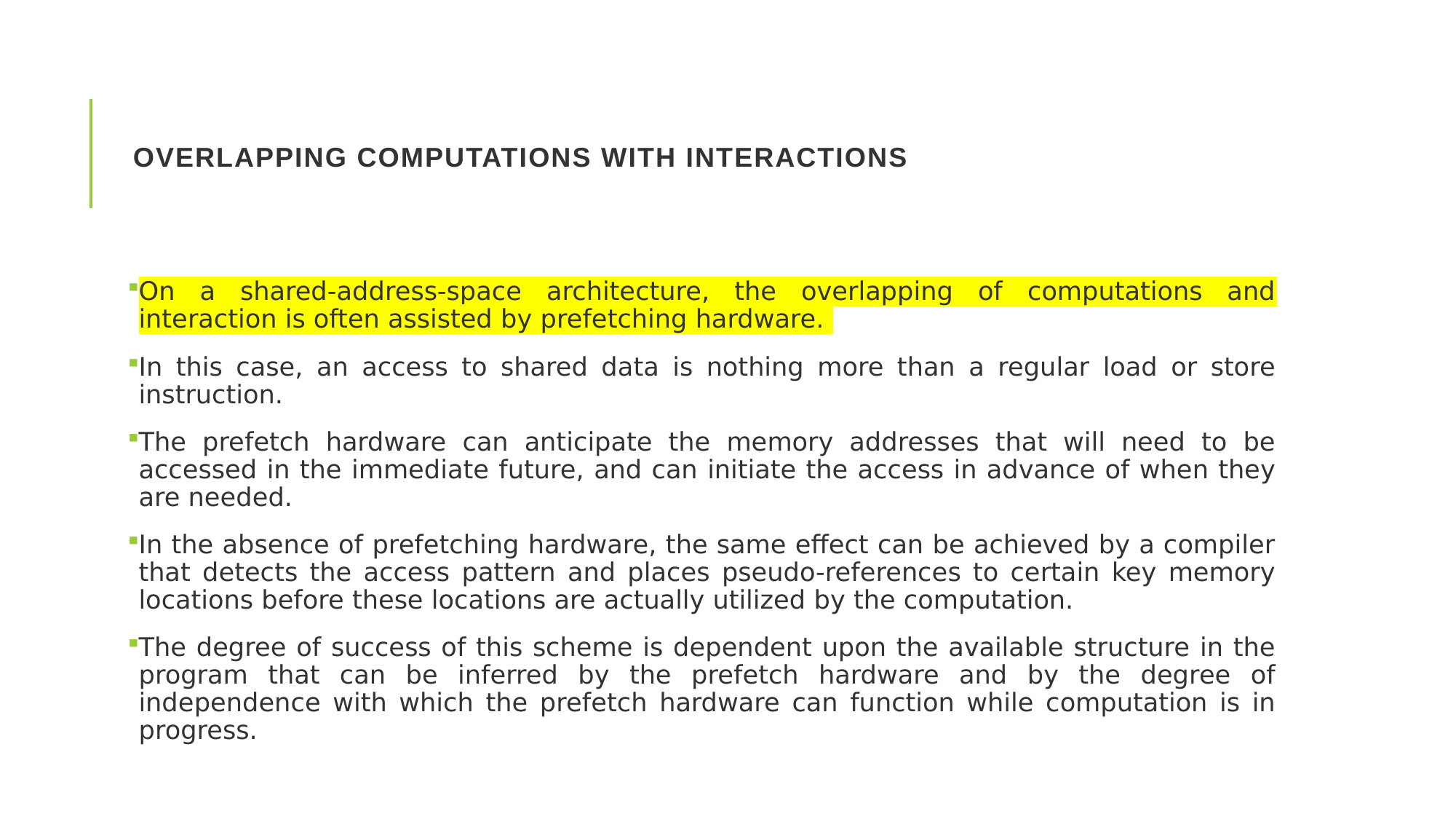

# Overlapping Computations with Interactions
On a shared-address-space architecture, the overlapping of computations and interaction is often assisted by prefetching hardware.
In this case, an access to shared data is nothing more than a regular load or store instruction.
The prefetch hardware can anticipate the memory addresses that will need to be accessed in the immediate future, and can initiate the access in advance of when they are needed.
In the absence of prefetching hardware, the same effect can be achieved by a compiler that detects the access pattern and places pseudo-references to certain key memory locations before these locations are actually utilized by the computation.
The degree of success of this scheme is dependent upon the available structure in the program that can be inferred by the prefetch hardware and by the degree of independence with which the prefetch hardware can function while computation is in progress.